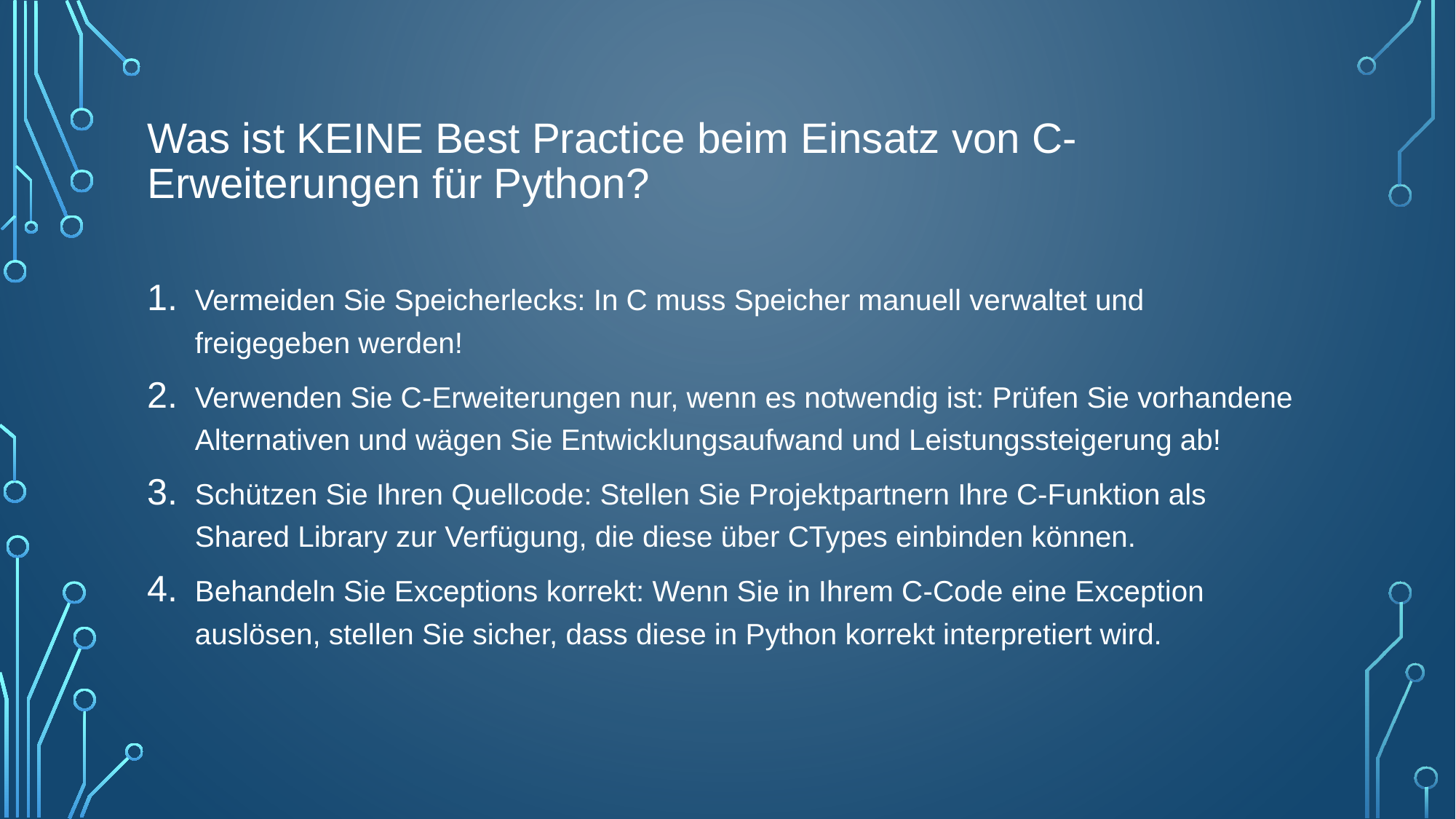

# Was ist KEINE Best Practice beim Einsatz von C-Erweiterungen für Python?
Vermeiden Sie Speicherlecks: In C muss Speicher manuell verwaltet und freigegeben werden!
Verwenden Sie C-Erweiterungen nur, wenn es notwendig ist: Prüfen Sie vorhandene Alternativen und wägen Sie Entwicklungsaufwand und Leistungssteigerung ab!
Schützen Sie Ihren Quellcode: Stellen Sie Projektpartnern Ihre C-Funktion als Shared Library zur Verfügung, die diese über CTypes einbinden können.
Behandeln Sie Exceptions korrekt: Wenn Sie in Ihrem C-Code eine Exception auslösen, stellen Sie sicher, dass diese in Python korrekt interpretiert wird.